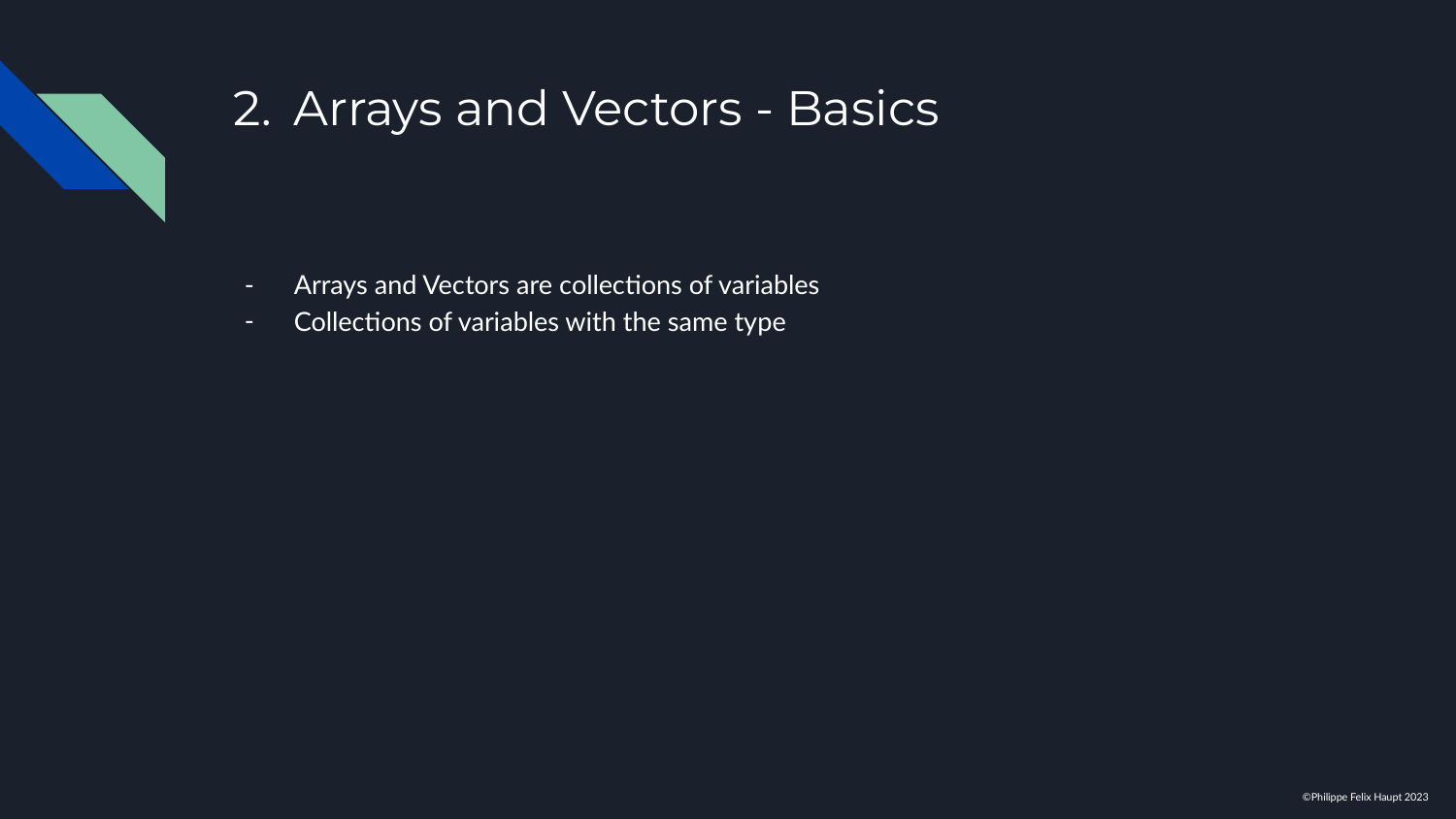

# Arrays and Vectors - Basics
Arrays and Vectors are collections of variables
Collections of variables with the same type
©Philippe Felix Haupt 2023